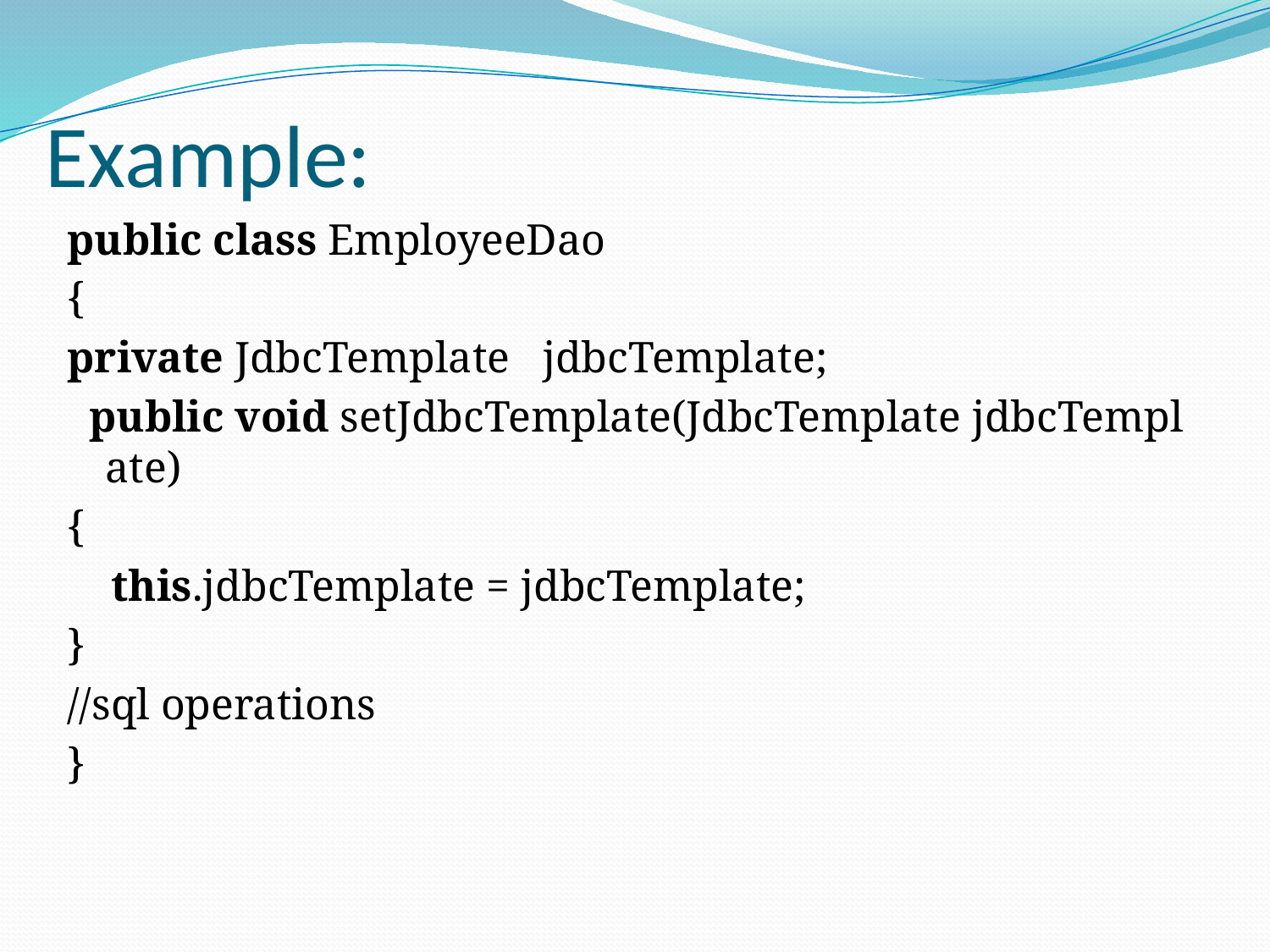

# Example:
public class EmployeeDao
{
private JdbcTemplate   jdbcTemplate;
  public void setJdbcTemplate(JdbcTemplate jdbcTemplate)
{
    this.jdbcTemplate = jdbcTemplate;
}
//sql operations
}